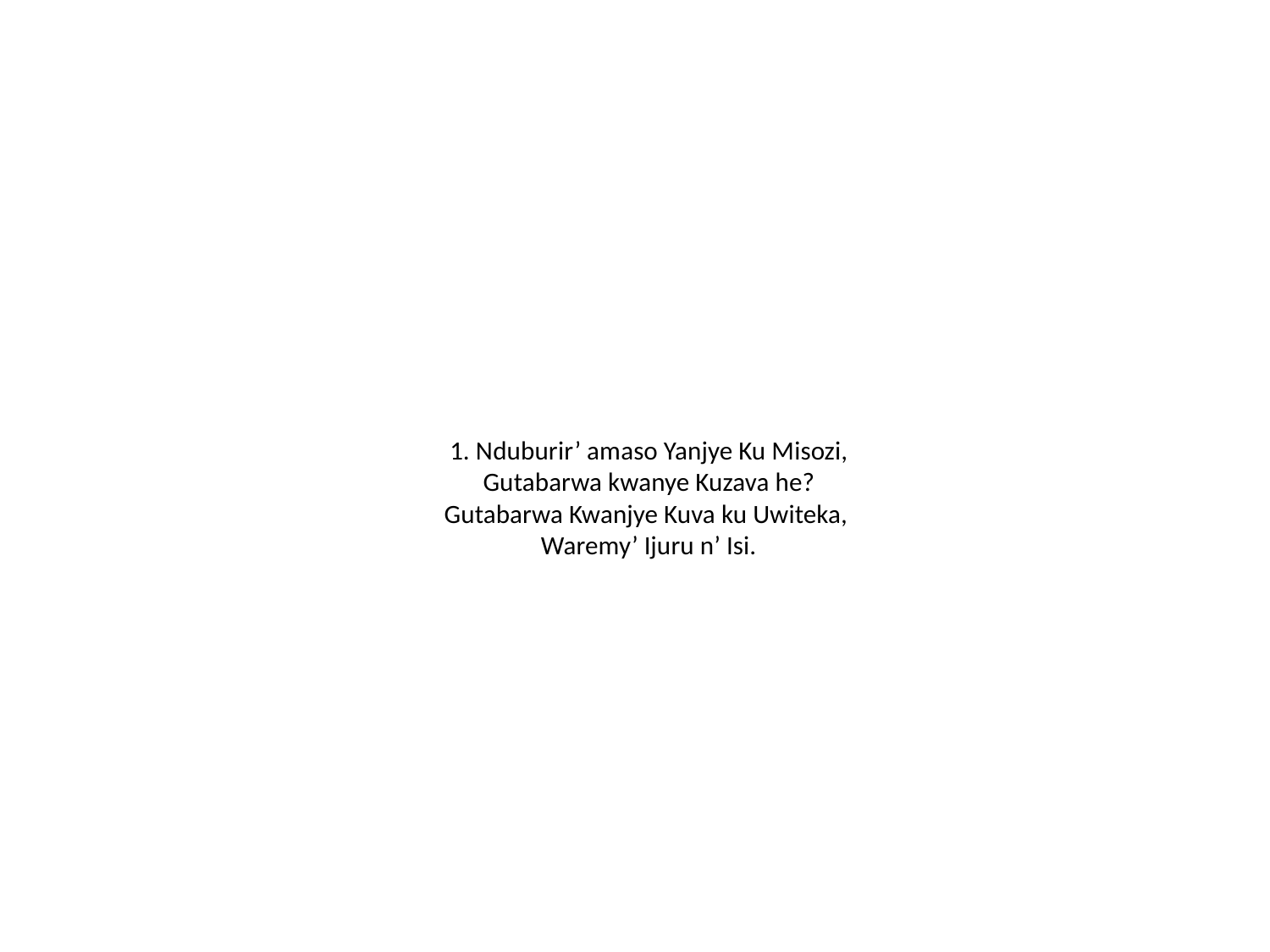

# 1. Nduburir’ amaso Yanjye Ku Misozi, Gutabarwa kwanye Kuzava he? Gutabarwa Kwanjye Kuva ku Uwiteka, Waremy’ Ijuru n’ Isi.